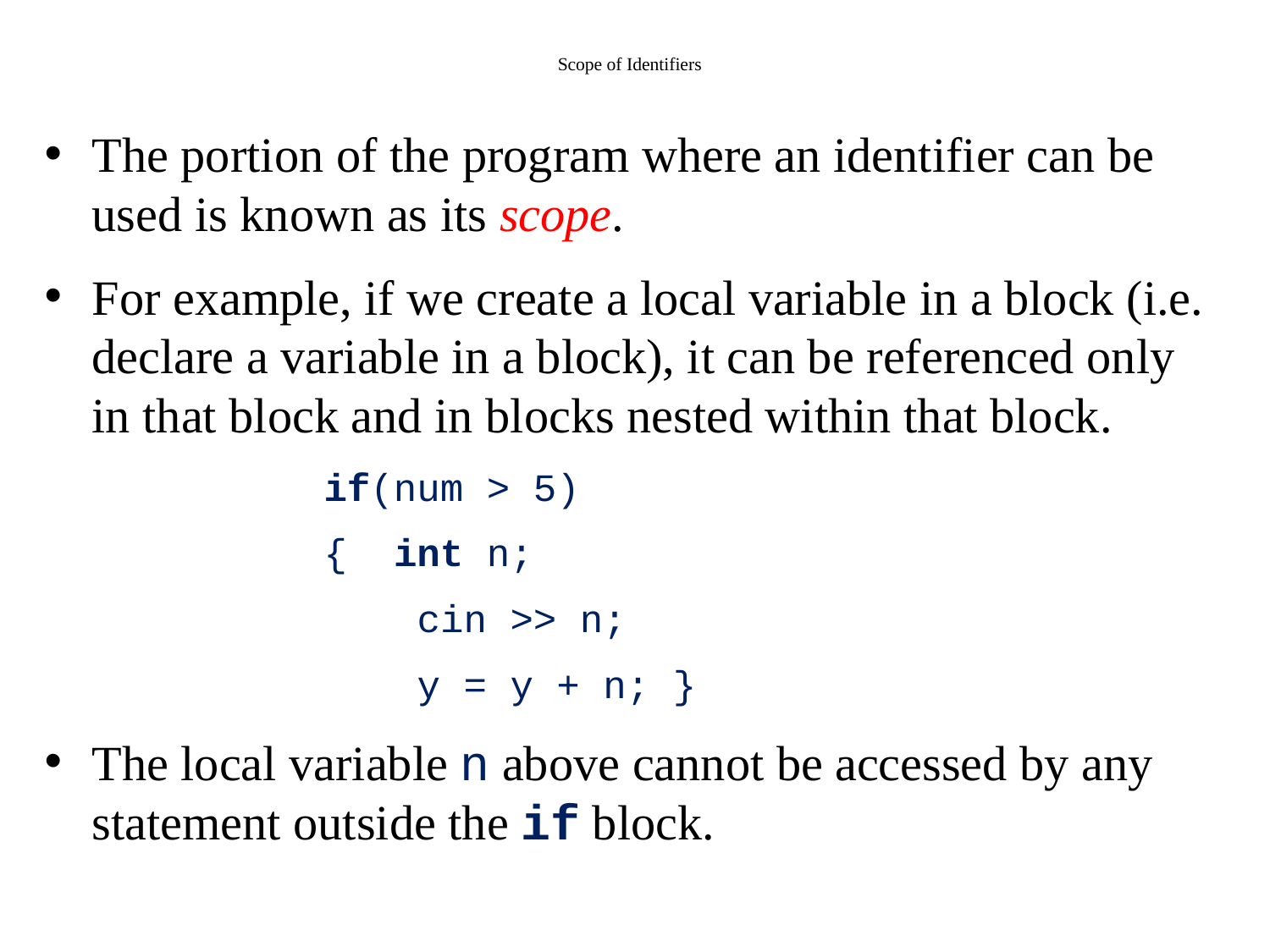

# Scope of Identifiers
The portion of the program where an identifier can be used is known as its scope.
For example, if we create a local variable in a block (i.e. declare a variable in a block), it can be referenced only in that block and in blocks nested within that block.
            if(num > 5)
            {  int n;
                cin >> n;
                y = y + n; }
The local variable n above cannot be accessed by any statement outside the if block.